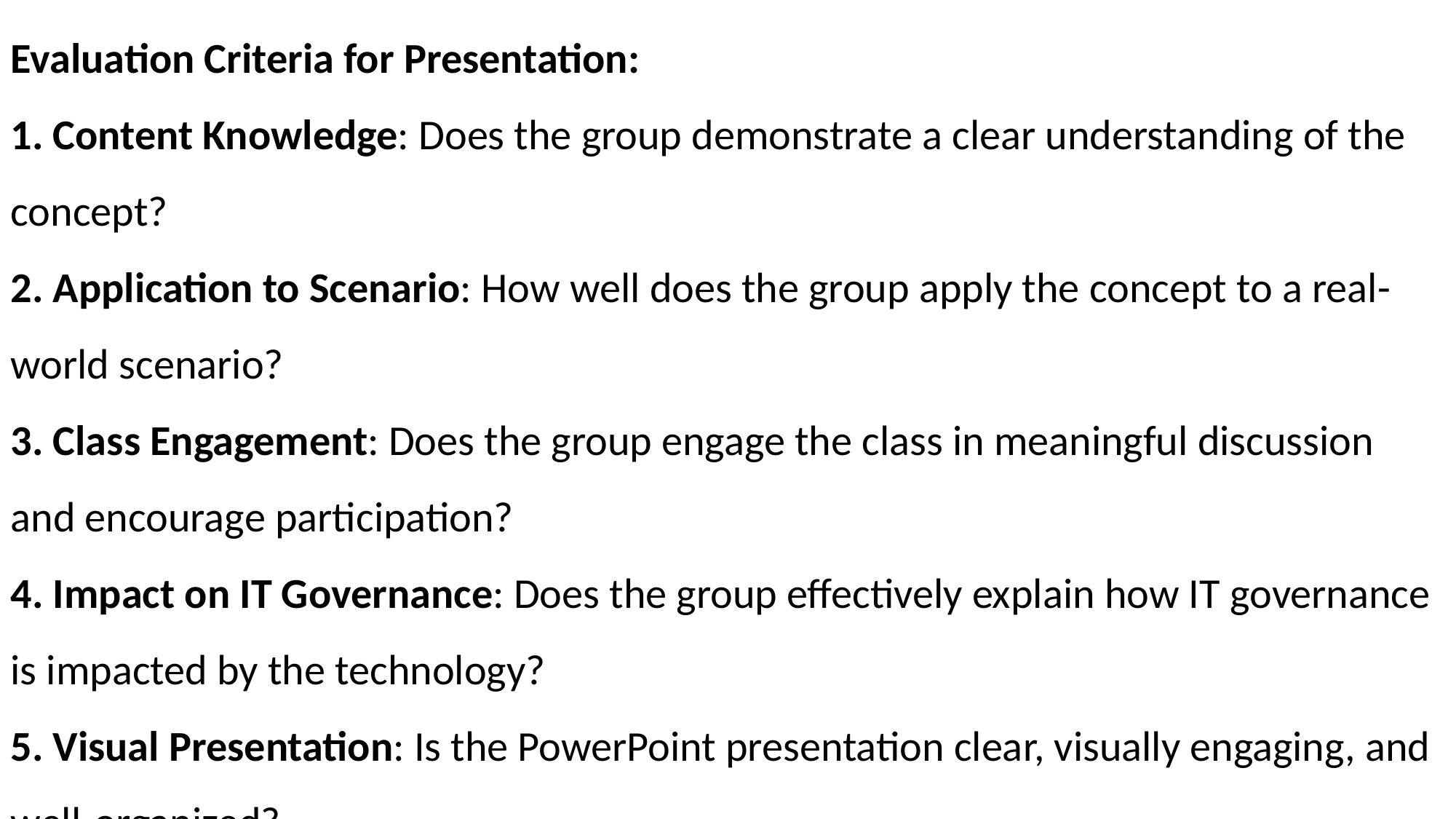

Evaluation Criteria for Presentation:
 Content Knowledge: Does the group demonstrate a clear understanding of the concept?
 Application to Scenario: How well does the group apply the concept to a real-world scenario?
 Class Engagement: Does the group engage the class in meaningful discussion and encourage participation?
 Impact on IT Governance: Does the group effectively explain how IT governance is impacted by the technology?
 Visual Presentation: Is the PowerPoint presentation clear, visually engaging, and well-organized?